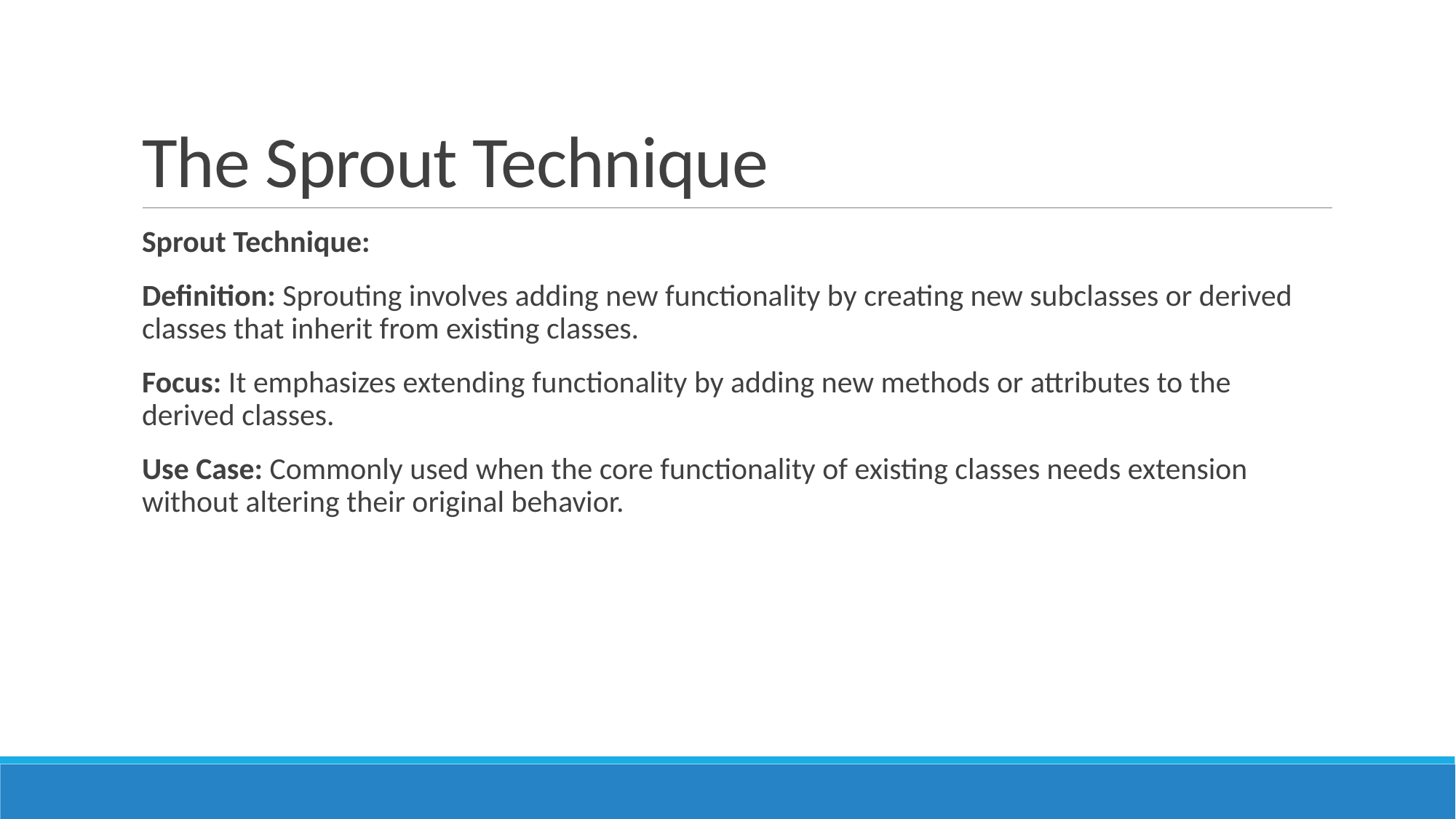

# The Sprout Technique
Sprout Technique:
Definition: Sprouting involves adding new functionality by creating new subclasses or derived classes that inherit from existing classes.
Focus: It emphasizes extending functionality by adding new methods or attributes to the derived classes.
Use Case: Commonly used when the core functionality of existing classes needs extension without altering their original behavior.